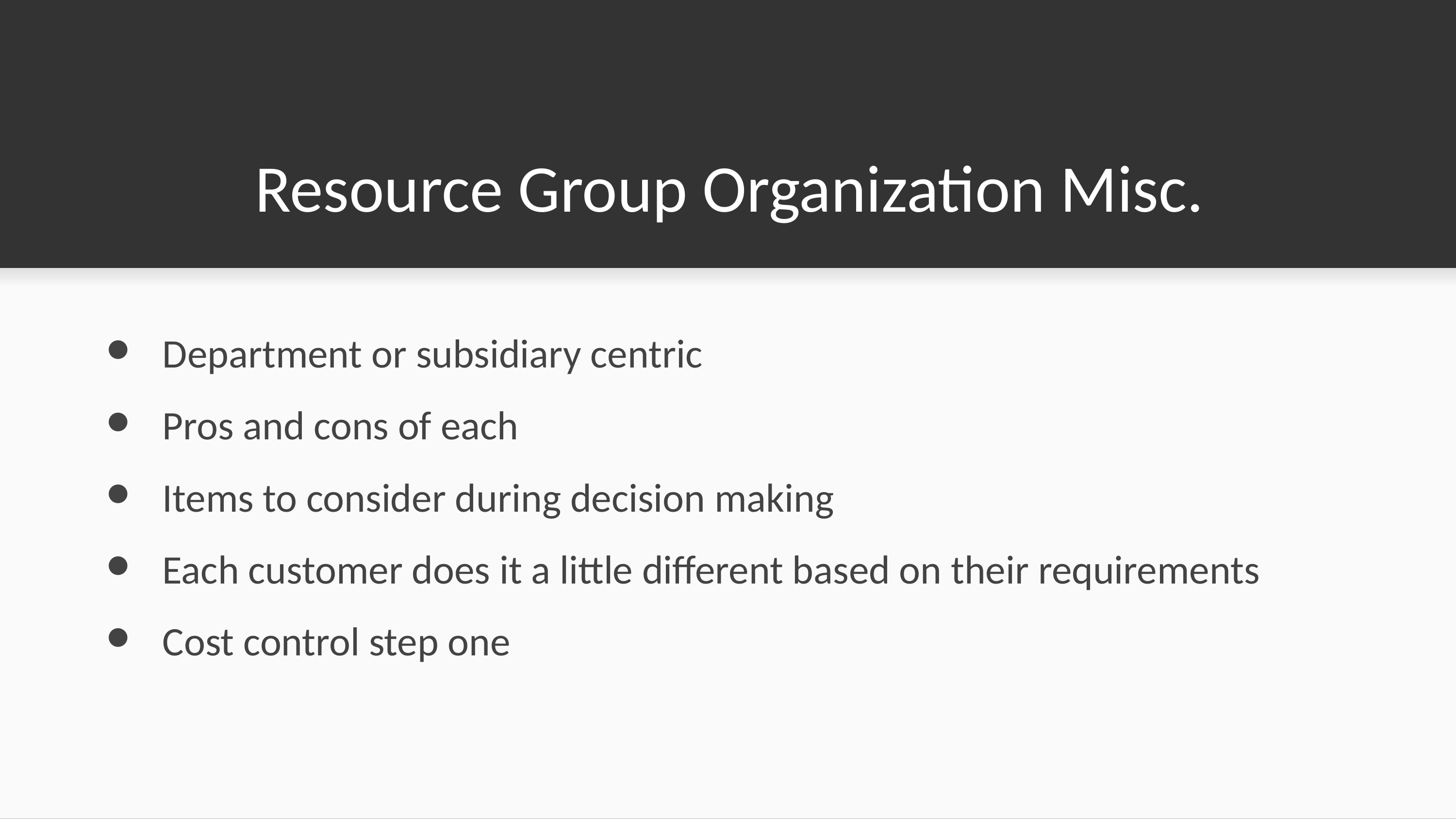

# Resource Group Organization Misc.
Department or subsidiary centric
Pros and cons of each
Items to consider during decision making
Each customer does it a little different based on their requirements
Cost control step one